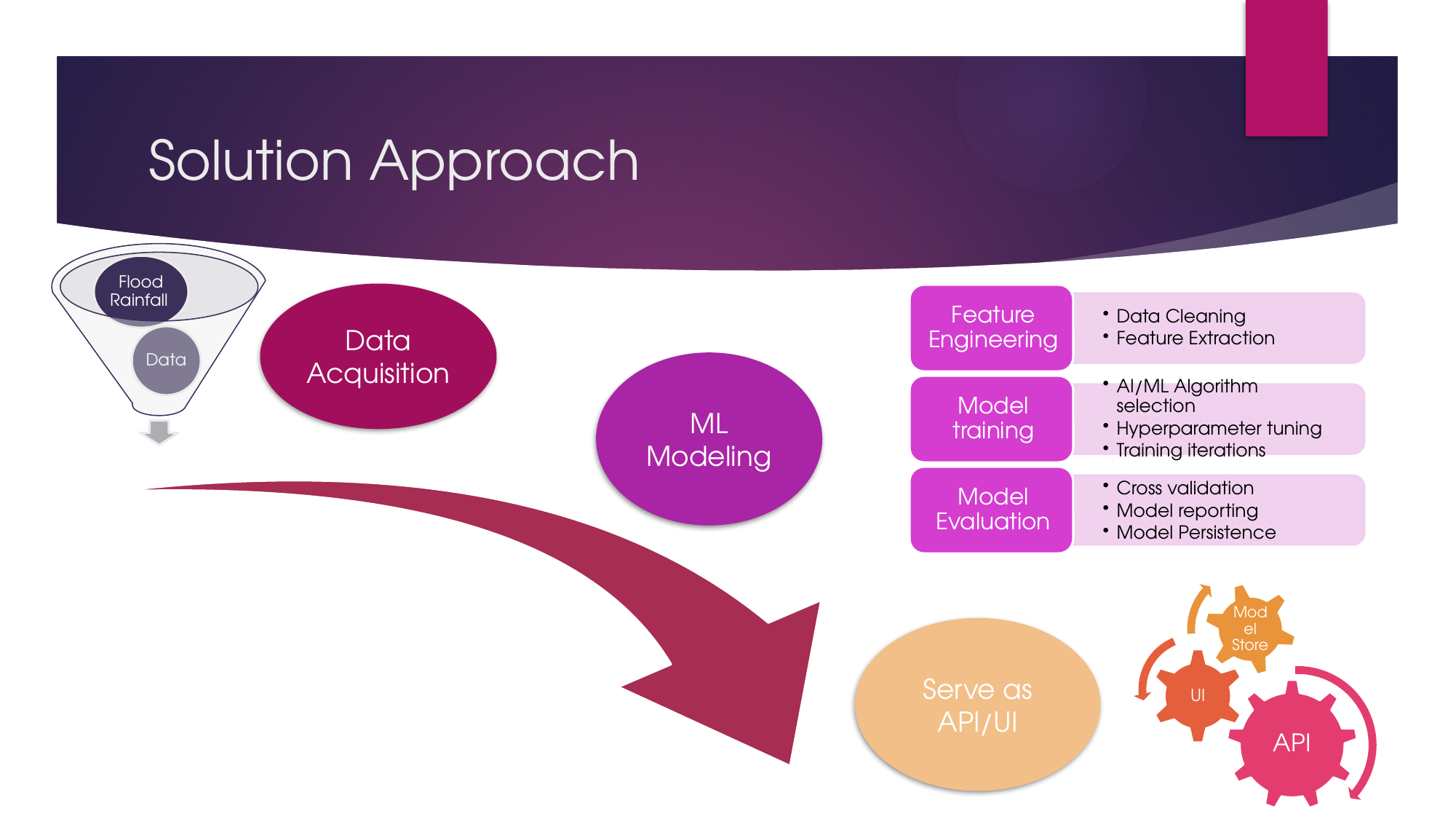

# Solution Approach

Data
Flood Rainfall
Data Acquisition
Data Cleaning
Feature Extraction
Feature Engineering
AI/ML Algorithm selection
Hyperparameter tuning
Training iterations
Model training

Cross validation
Model reporting
Model Persistence

Model Evaluation

ML Modeling
API
UI
Model Store
Serve as API/UI